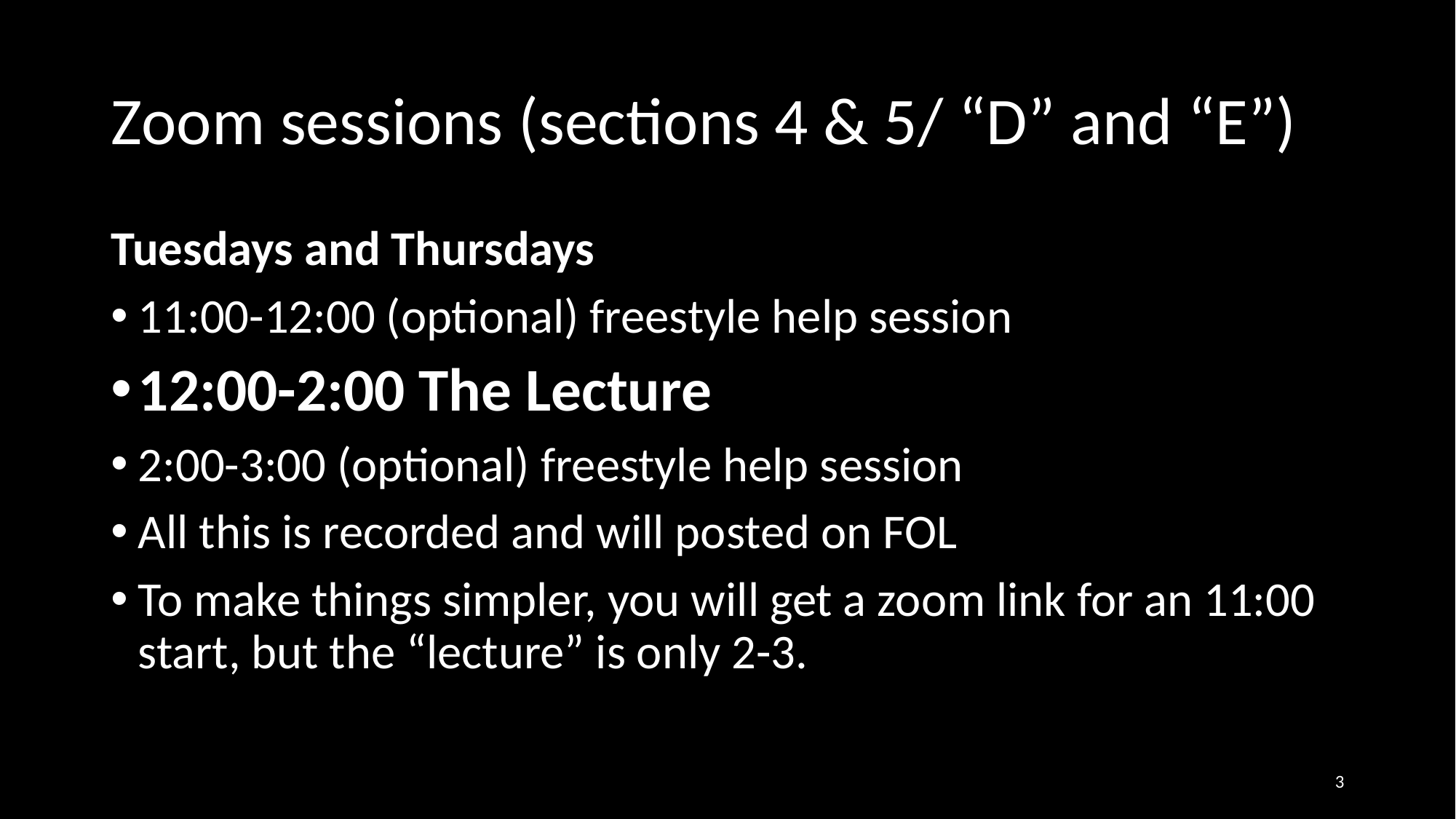

# Zoom sessions (sections 4 & 5/ “D” and “E”)
Tuesdays and Thursdays
11:00-12:00 (optional) freestyle help session
12:00-2:00 The Lecture
2:00-3:00 (optional) freestyle help session
All this is recorded and will posted on FOL
To make things simpler, you will get a zoom link for an 11:00 start, but the “lecture” is only 2-3.

3